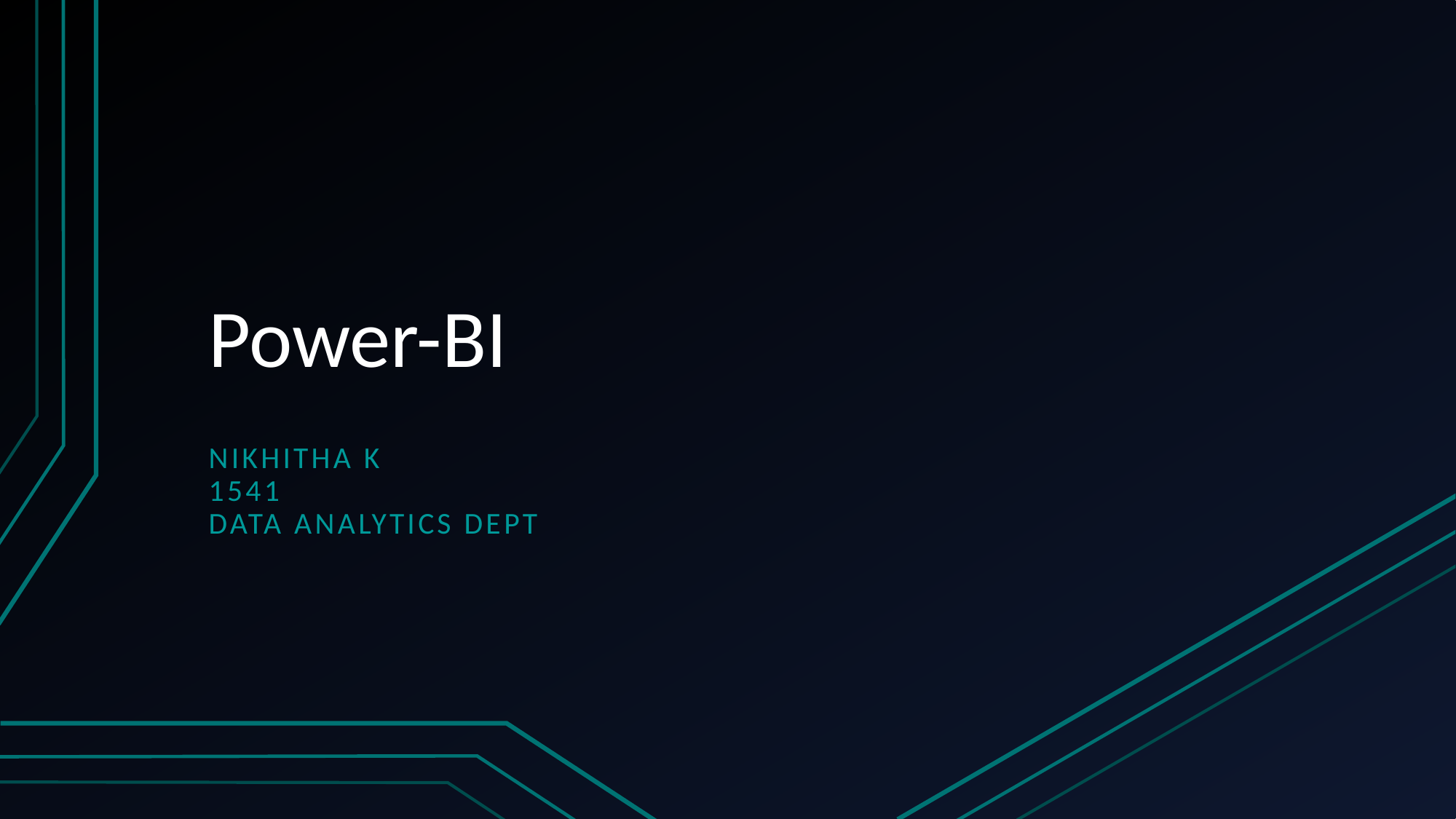

# Power-BI
Nikhitha k
1541
Data analytics dept